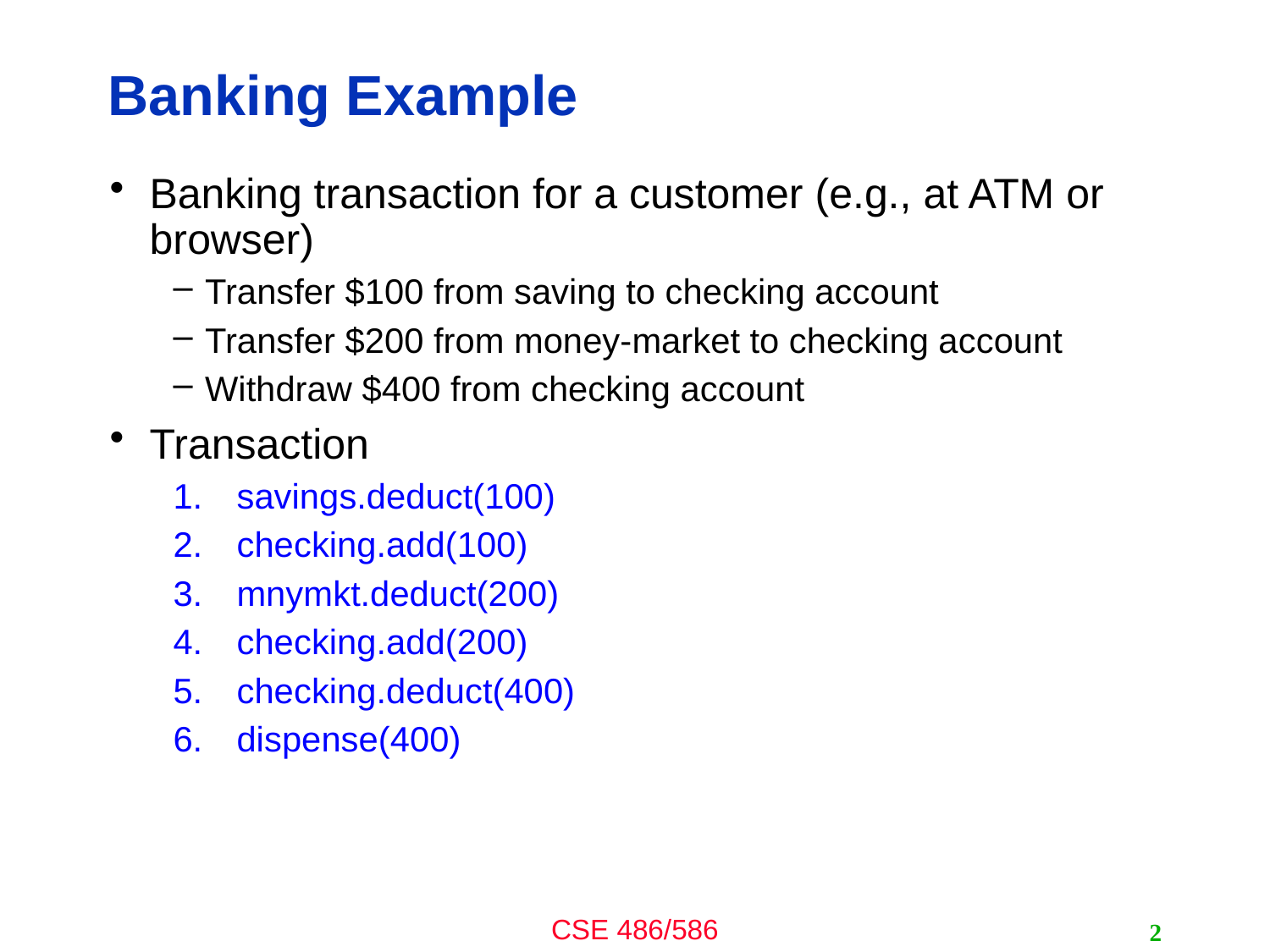

# Banking Example
Banking transaction for a customer (e.g., at ATM or browser)
Transfer $100 from saving to checking account
Transfer $200 from money-market to checking account
Withdraw $400 from checking account
Transaction
savings.deduct(100)
checking.add(100)
mnymkt.deduct(200)
checking.add(200)
checking.deduct(400)
dispense(400)
2